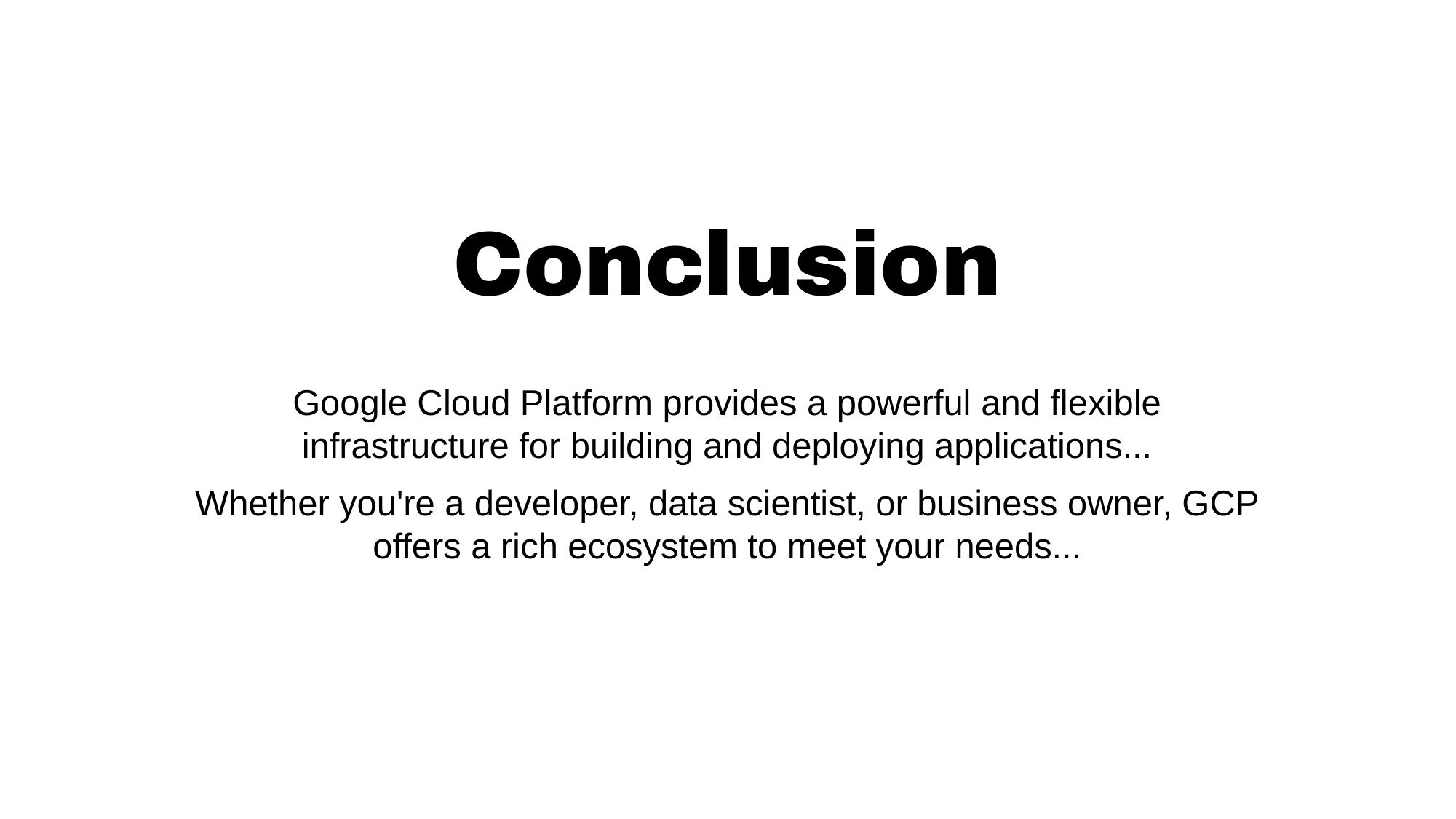

# Conclusion
Google Cloud Platform provides a powerful and flexible infrastructure for building and deploying applications...
Whether you're a developer, data scientist, or business owner, GCP offers a rich ecosystem to meet your needs...